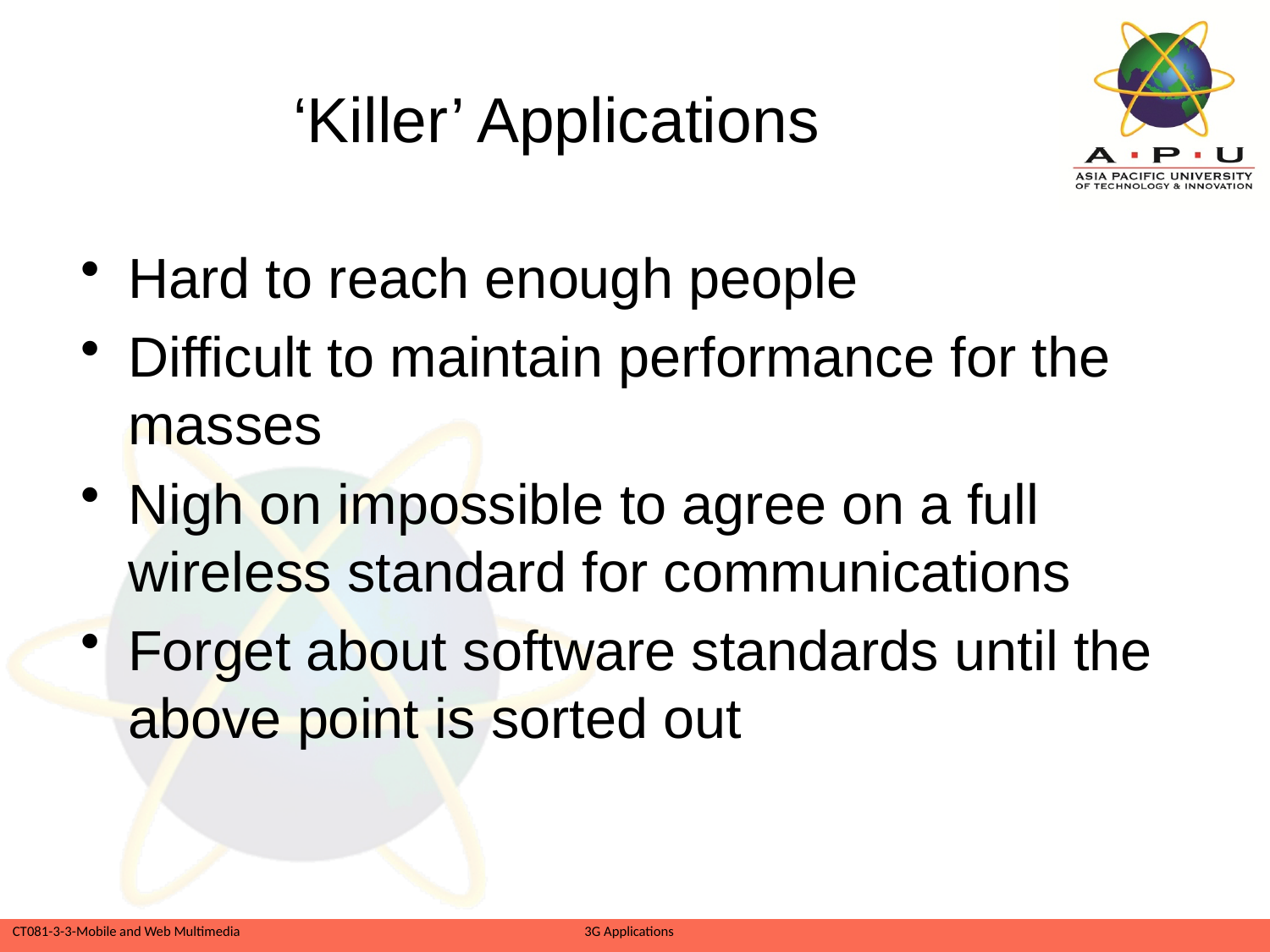

# ‘Killer’ Applications
Hard to reach enough people
Difficult to maintain performance for the masses
Nigh on impossible to agree on a full wireless standard for communications
Forget about software standards until the above point is sorted out